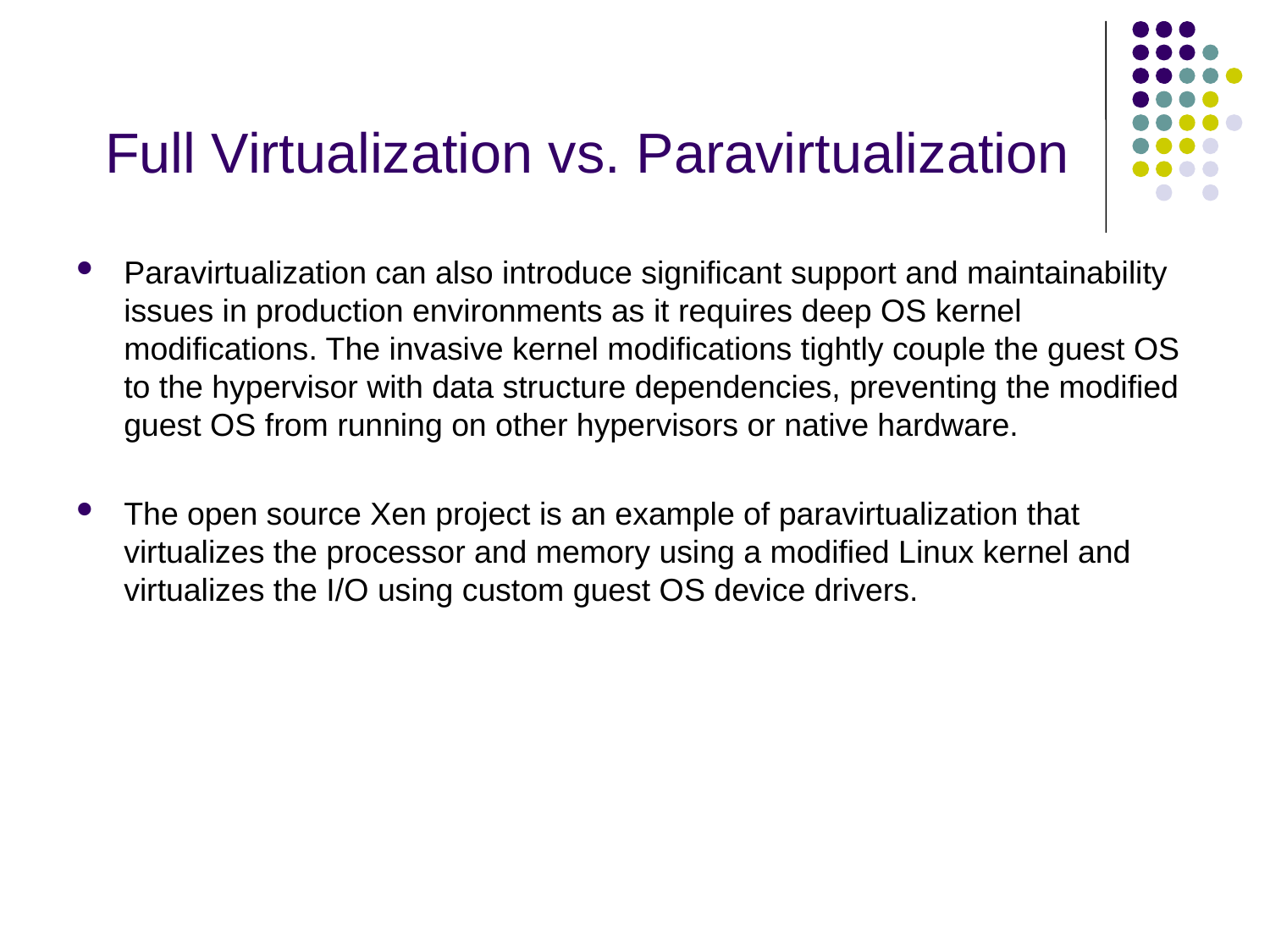

# Full Virtualization vs. Paravirtualization

Paravirtualization can also introduce significant support and maintainability issues in production environments as it requires deep OS kernel modifications. The invasive kernel modifications tightly couple the guest OS to the hypervisor with data structure dependencies, preventing the modified guest OS from running on other hypervisors or native hardware.

The open source Xen project is an example of paravirtualization that virtualizes the processor and memory using a modified Linux kernel and virtualizes the I/O using custom guest OS device drivers.